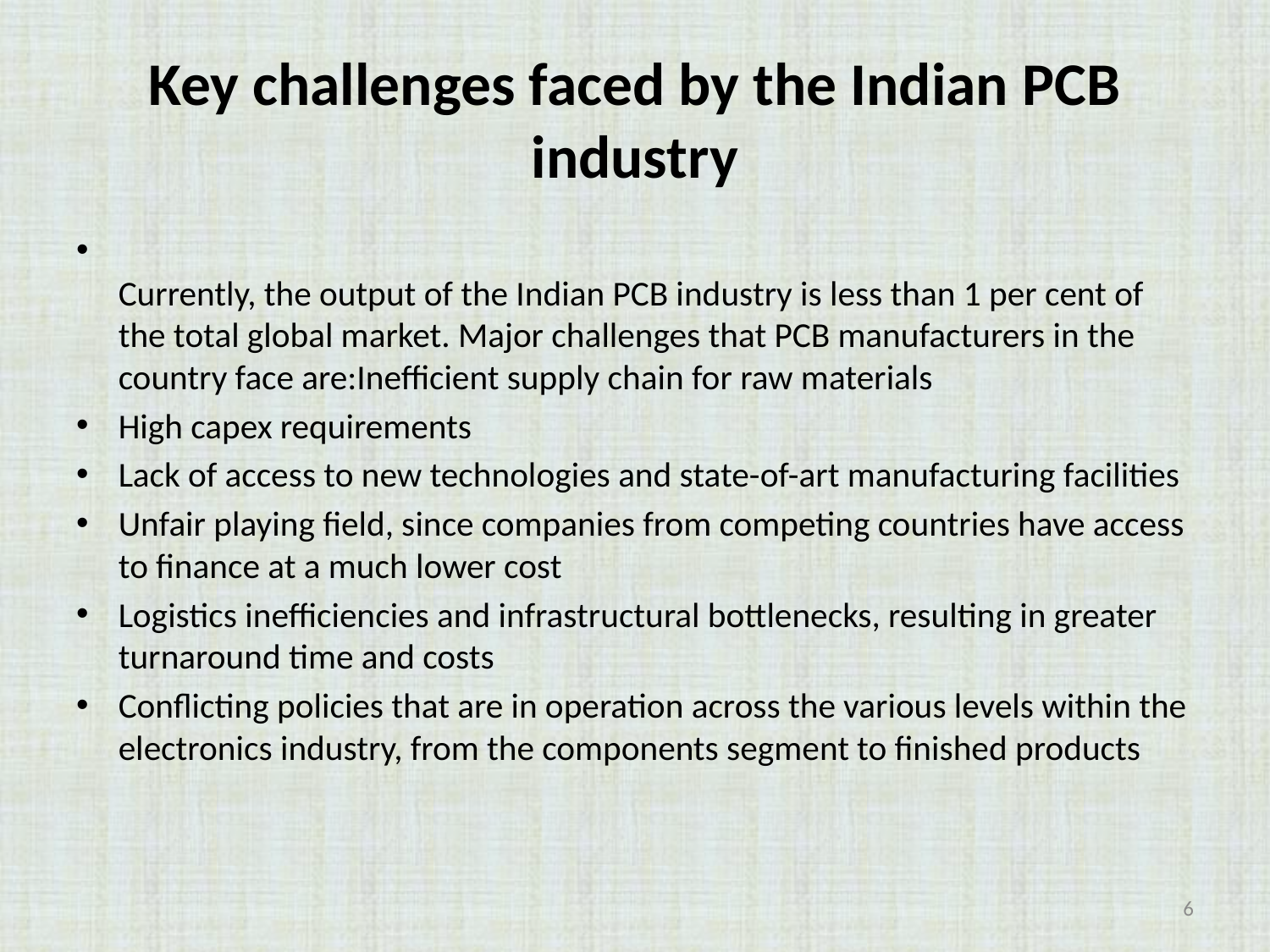

# Key challenges faced by the Indian PCB industry
Currently, the output of the Indian PCB industry is less than 1 per cent of the total global market. Major challenges that PCB manufacturers in the country face are:Inefficient supply chain for raw materials
High capex requirements
Lack of access to new technologies and state-of-art manufacturing facilities
Unfair playing field, since companies from competing countries have access to finance at a much lower cost
Logistics inefficiencies and infrastructural bottlenecks, resulting in greater turnaround time and costs
Conflicting policies that are in operation across the various levels within the electronics industry, from the components segment to finished products

6